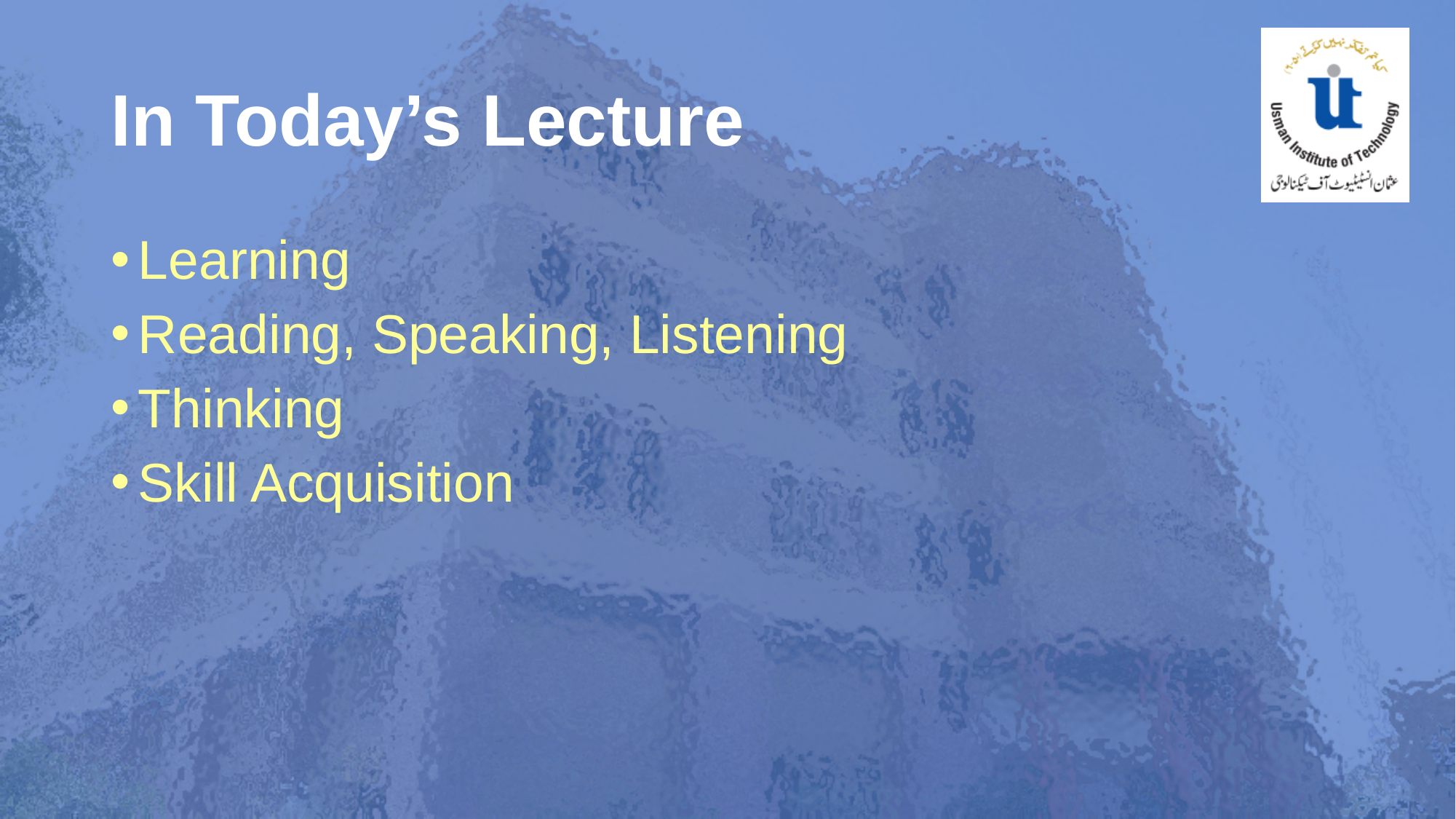

# In Today’s Lecture
Learning
Reading, Speaking, Listening
Thinking
Skill Acquisition